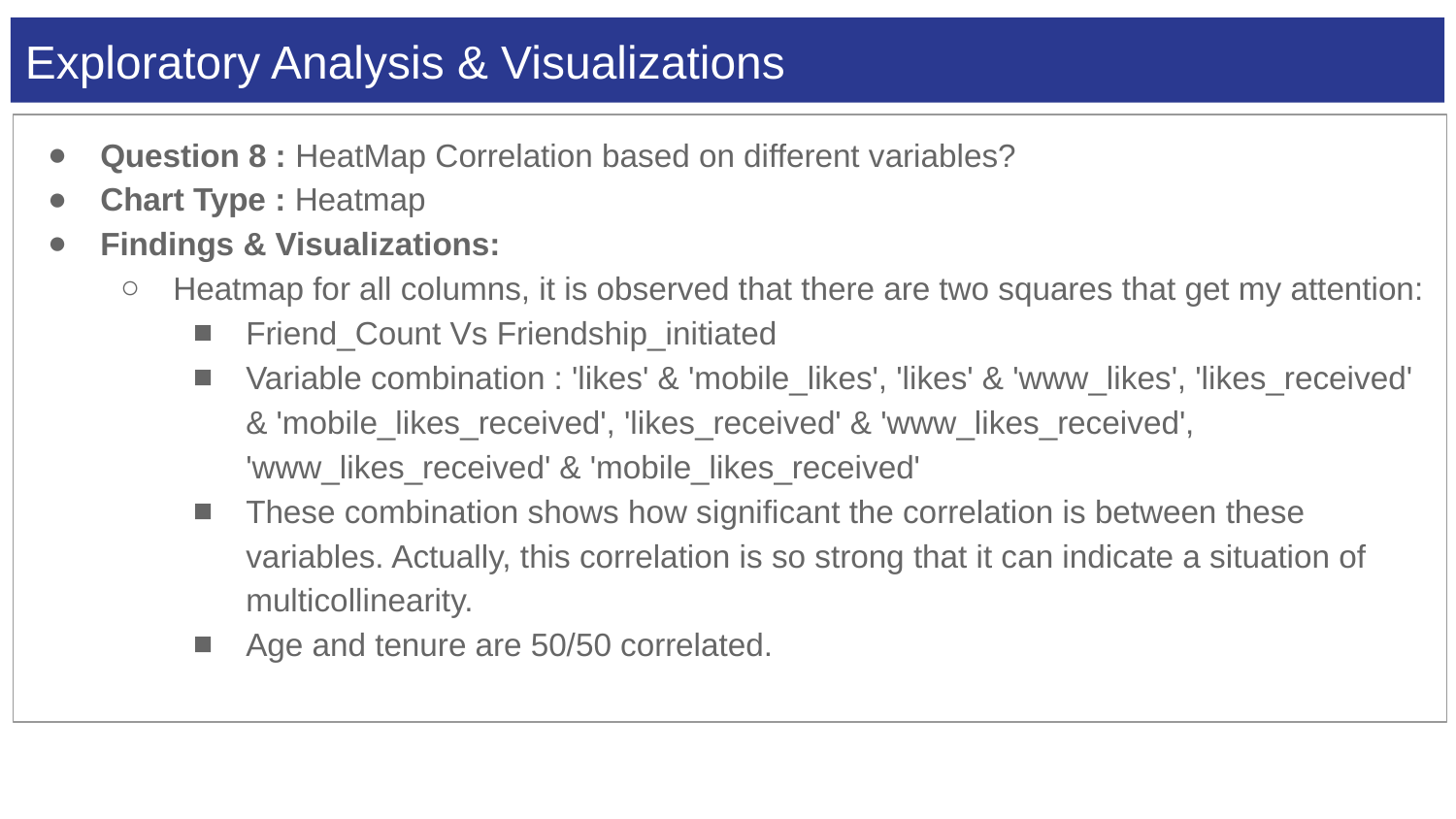

Exploratory Analysis & Visualizations
Question 8 : HeatMap Correlation based on different variables?
Chart Type : Heatmap
Findings & Visualizations:
Heatmap for all columns, it is observed that there are two squares that get my attention:
Friend_Count Vs Friendship_initiated
Variable combination : 'likes' & 'mobile_likes', 'likes' & 'www_likes', 'likes_received' & 'mobile_likes_received', 'likes_received' & 'www_likes_received', 'www_likes_received' & 'mobile_likes_received'
These combination shows how significant the correlation is between these variables. Actually, this correlation is so strong that it can indicate a situation of multicollinearity.
Age and tenure are 50/50 correlated.